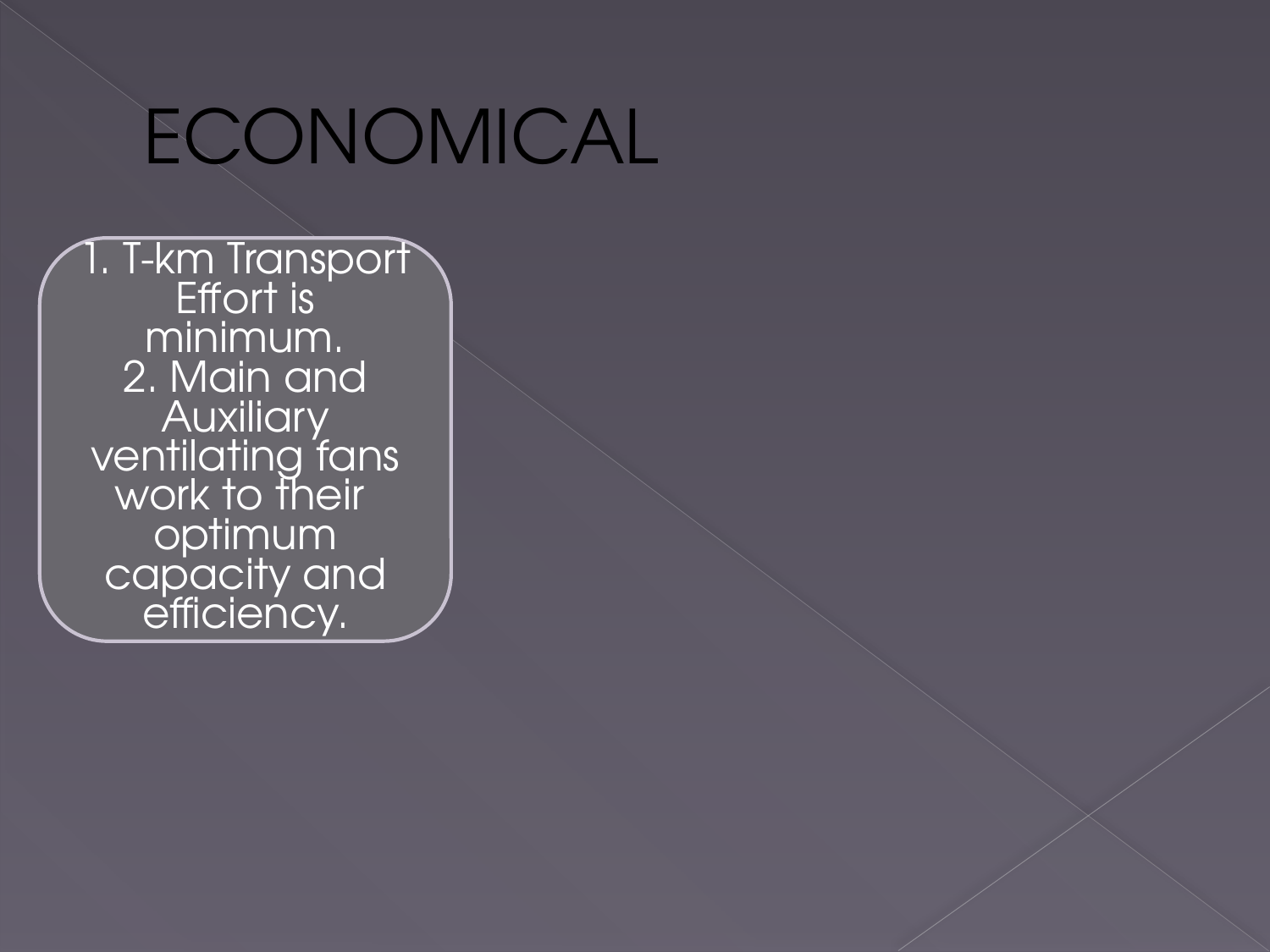

# ECONOMICAL
1. T-km Transport Effort is minimum.
2. Main and Auxiliary ventilating fans work to their  optimum capacity and efficiency.